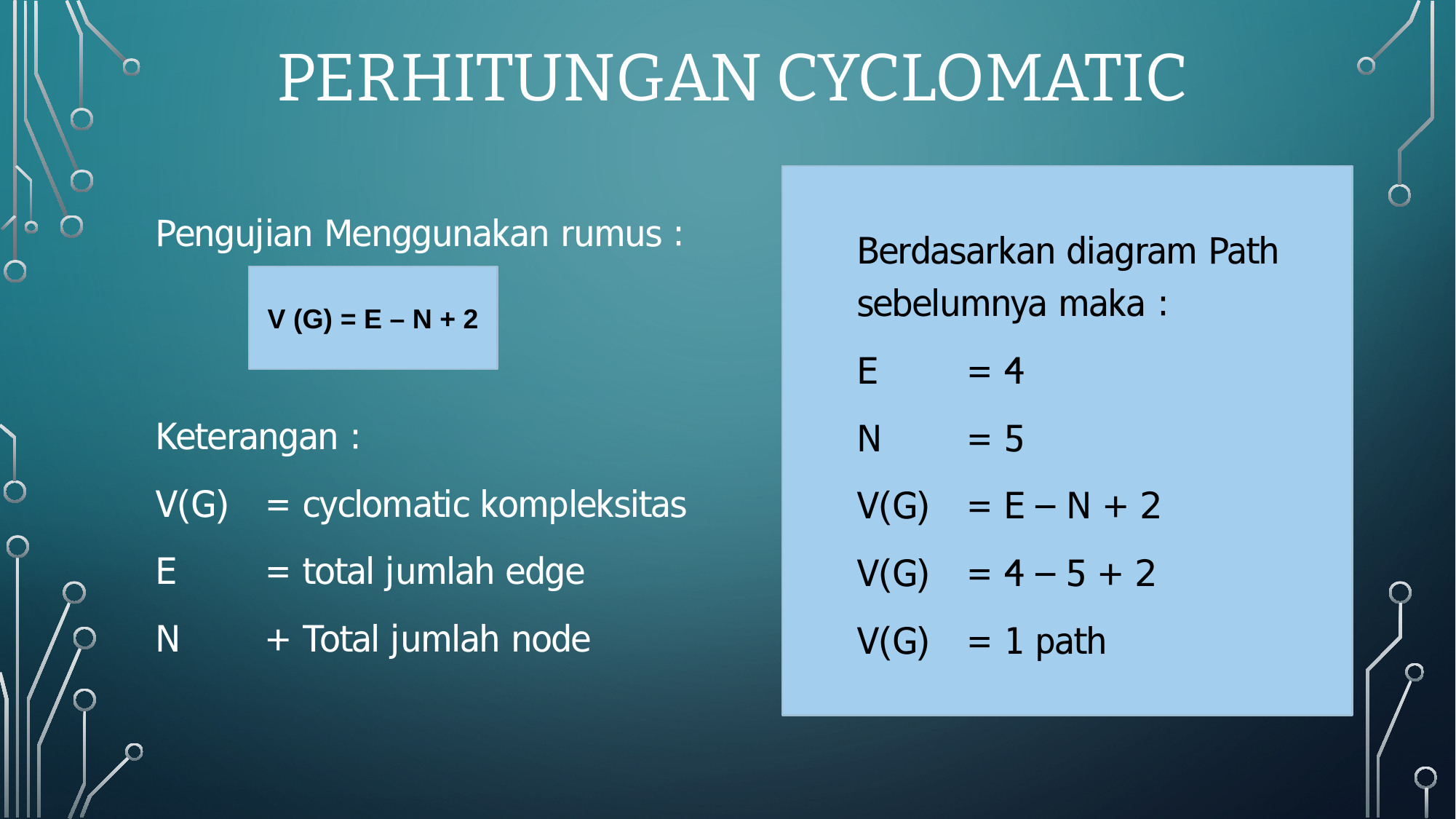

# Perhitungan cyclomatic

Pengujian Menggunakan rumus :

Keterangan :
V(G) 	= cyclomatic kompleksitas
E	= total jumlah edge
N	+ Total jumlah node

Berdasarkan diagram Path sebelumnya maka :
E	= 4
N	= 5
V(G)	= E – N + 2
V(G)	= 4 – 5 + 2
V(G)	= 1 path

V (G) = E – N + 2